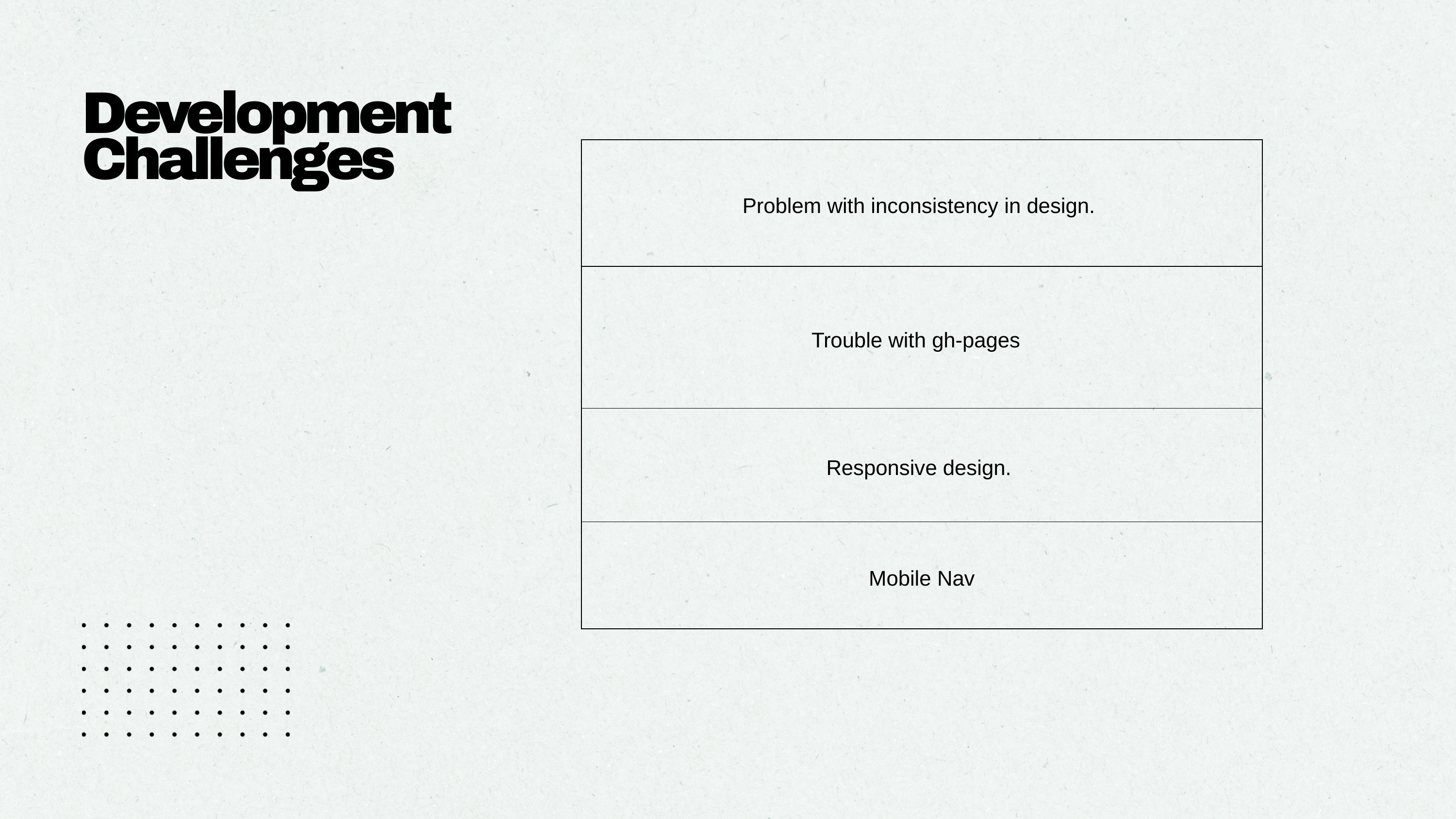

Development Challenges
| Problem with inconsistency in design. |
| --- |
| Trouble with gh-pages |
| Responsive design. |
| Mobile Nav |